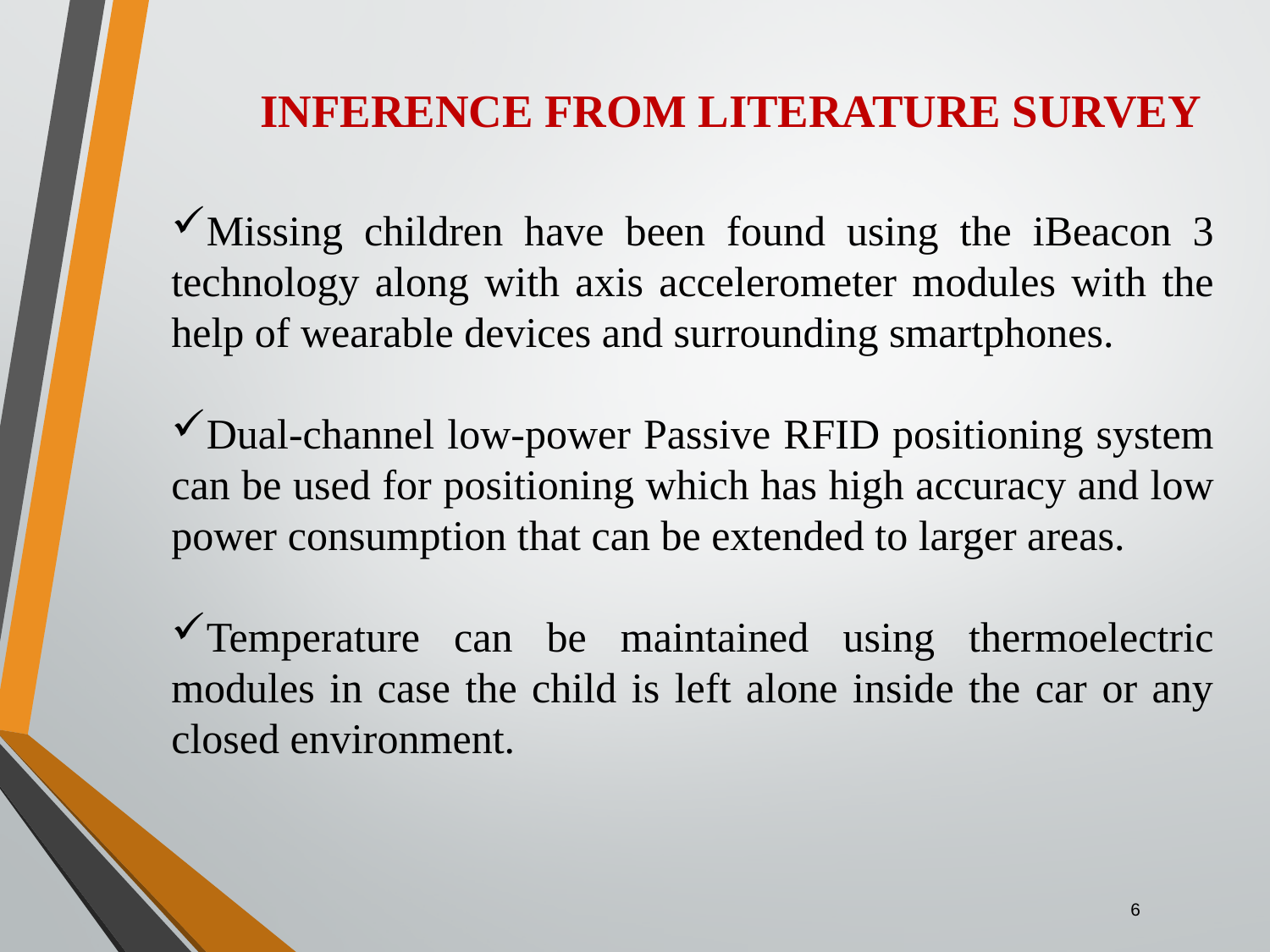

# INFERENCE FROM LITERATURE SURVEY
Missing children have been found using the iBeacon 3 technology along with axis accelerometer modules with the help of wearable devices and surrounding smartphones.

Dual-channel low-power Passive RFID positioning system can be used for positioning which has high accuracy and low power consumption that can be extended to larger areas.

Temperature can be maintained using thermoelectric modules in case the child is left alone inside the car or any closed environment.

6